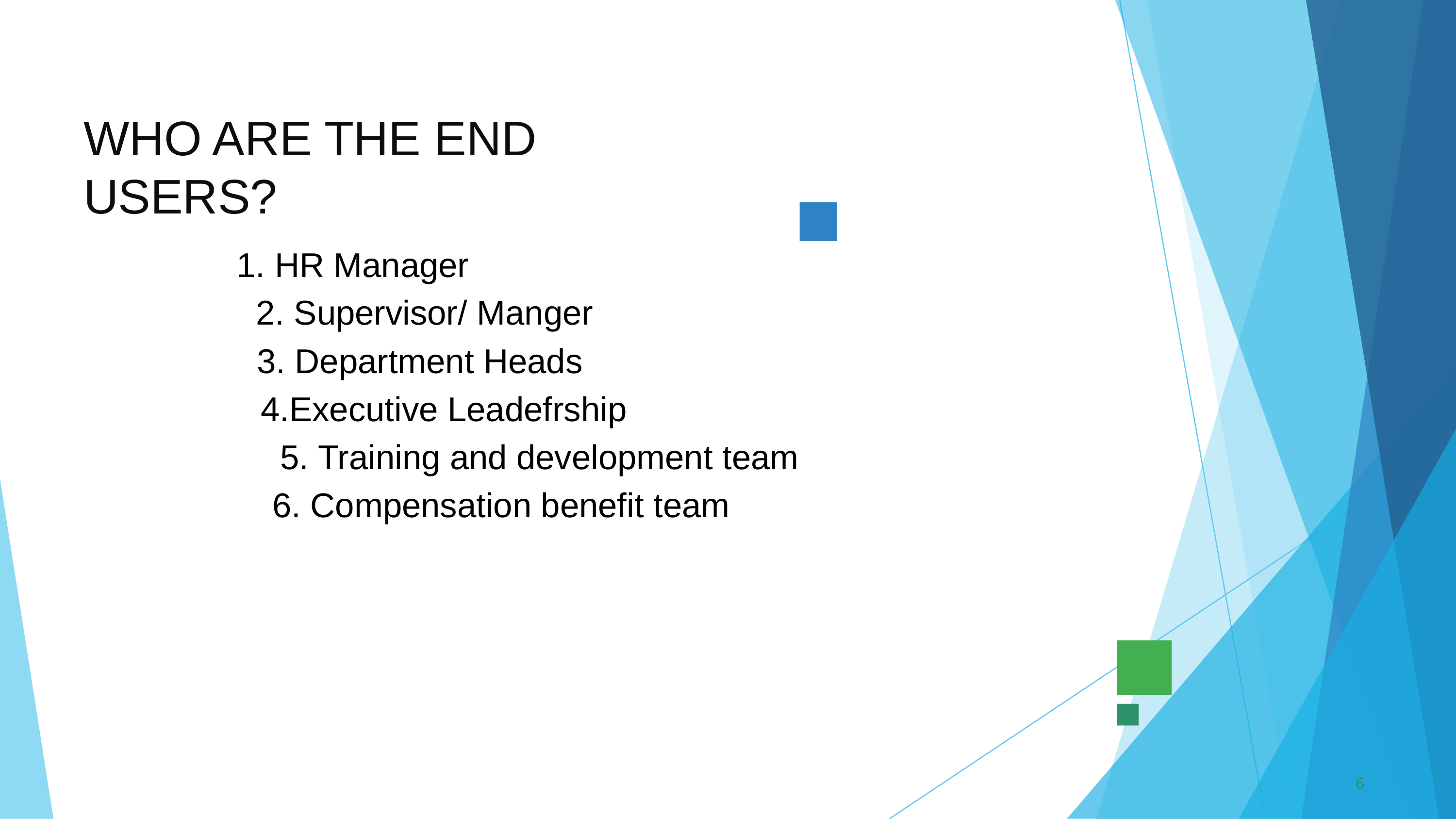

WHO ARE THE END USERS?

1. HR Manager
               2. Supervisor/ Manger
              3. Department Heads
                   4.Executive Leadefrship
                                       5. Training and development team
                               6. Compensation benefit team

6